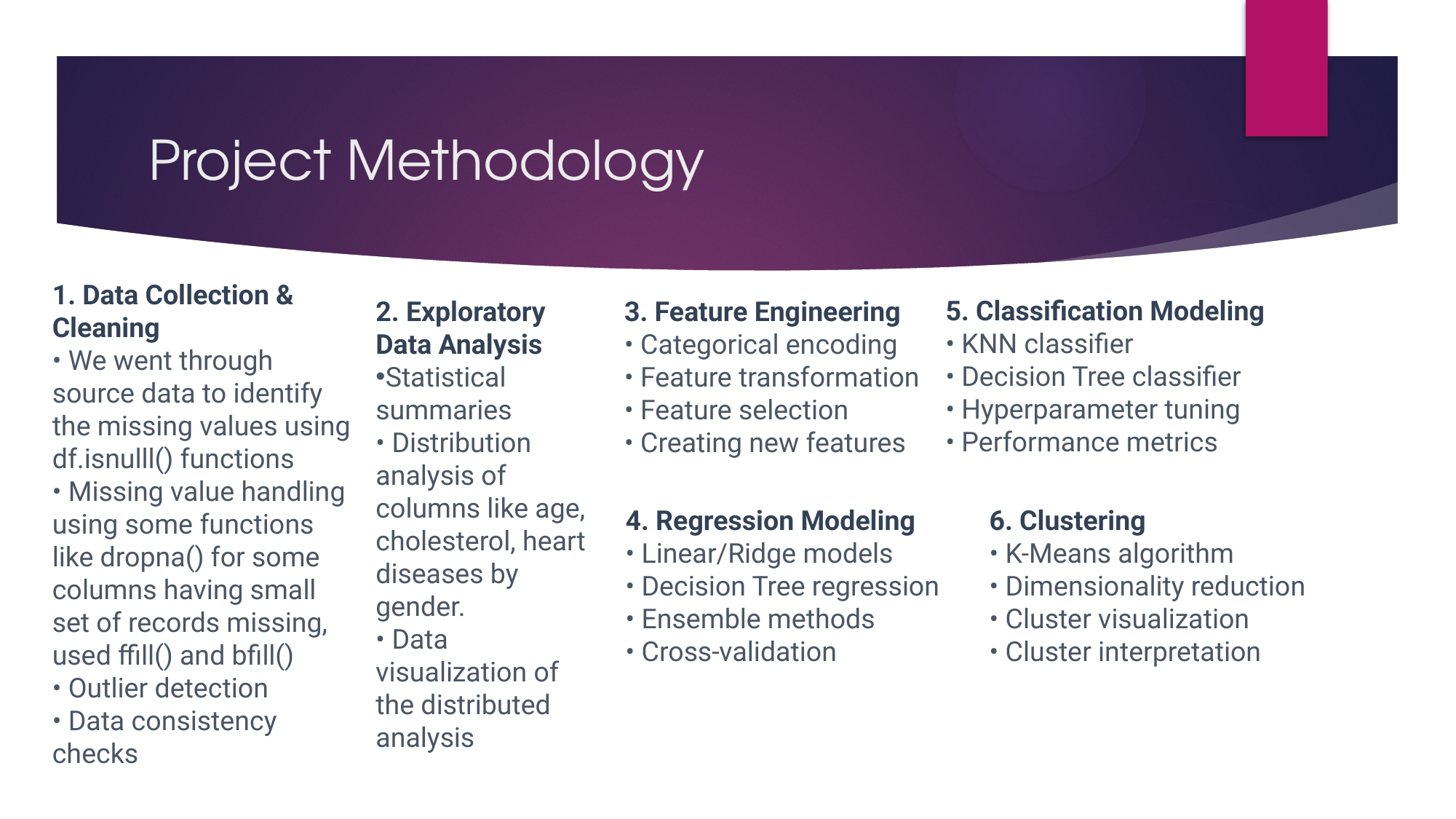

# Project Methodology
1. Data Collection & Cleaning
• We went through source data to identify the missing values using df.isnulll() functions
• Missing value handling using some functions like dropna() for some columns having small set of records missing, used ffill() and bfill()
• Outlier detection
• Data consistency checks

5. Classification Modeling
• KNN classifier
• Decision Tree classifier
• Hyperparameter tuning
• Performance metrics

2. Exploratory Data Analysis
Statistical summaries
• Distribution analysis of columns like age, cholesterol, heart diseases by gender.
• Data visualization of the distributed analysis
3. Feature Engineering
• Categorical encoding
• Feature transformation
• Feature selection
• Creating new features

4. Regression Modeling
• Linear/Ridge models
• Decision Tree regression
• Ensemble methods
• Cross-validation

6. Clustering
• K-Means algorithm
• Dimensionality reduction
• Cluster visualization
• Cluster interpretation